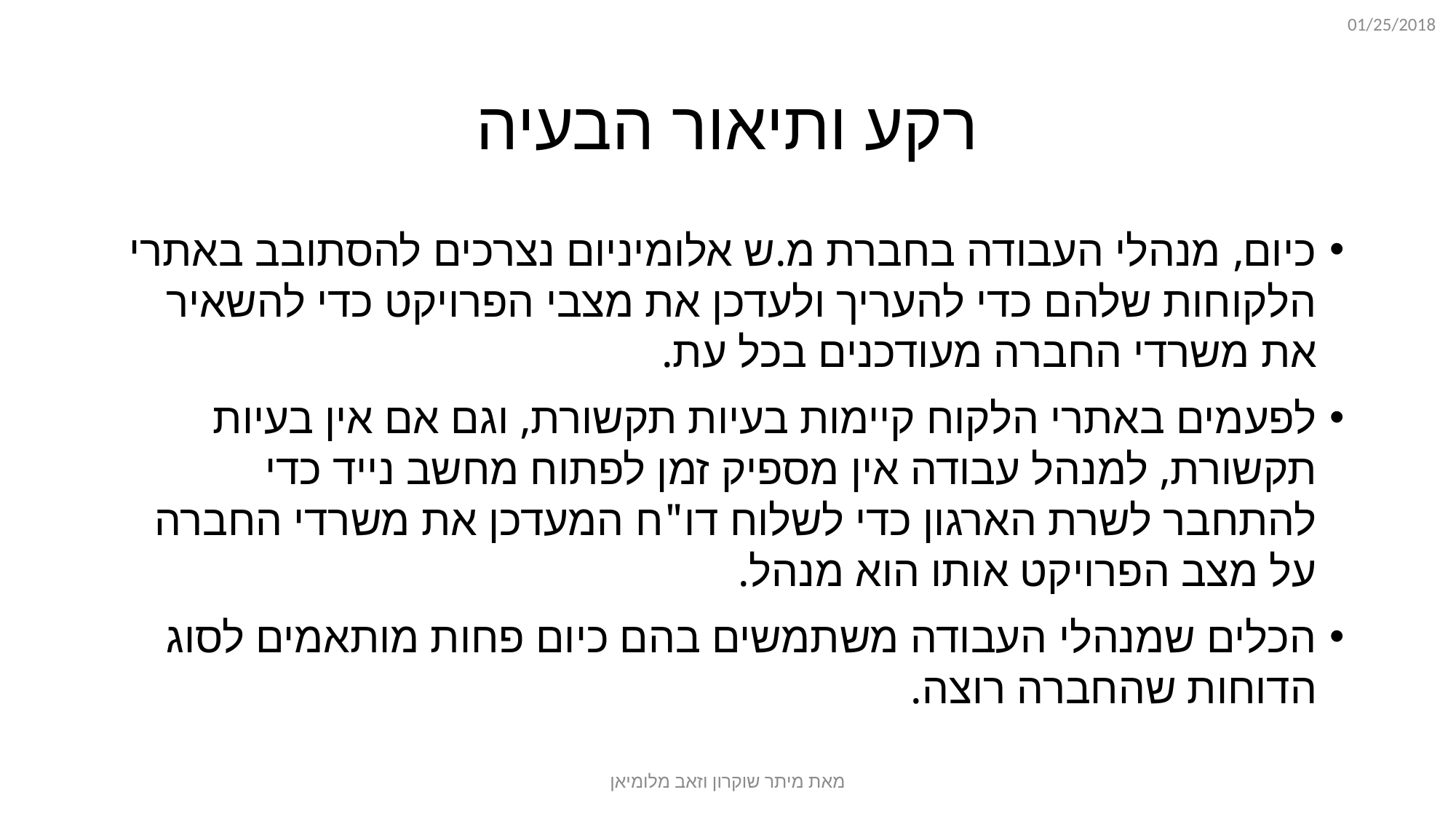

01/25/2018
רקע ותיאור הבעיה
כיום, מנהלי העבודה בחברת מ.ש אלומיניום נצרכים להסתובב באתרי הלקוחות שלהם כדי להעריך ולעדכן את מצבי הפרויקט כדי להשאיר את משרדי החברה מעודכנים בכל עת.
לפעמים באתרי הלקוח קיימות בעיות תקשורת, וגם אם אין בעיות תקשורת, למנהל עבודה אין מספיק זמן לפתוח מחשב נייד כדי להתחבר לשרת הארגון כדי לשלוח דו"ח המעדכן את משרדי החברה על מצב הפרויקט אותו הוא מנהל.
הכלים שמנהלי העבודה משתמשים בהם כיום פחות מותאמים לסוג הדוחות שהחברה רוצה.
מאת מיתר שוקרון וזאב מלומיאן